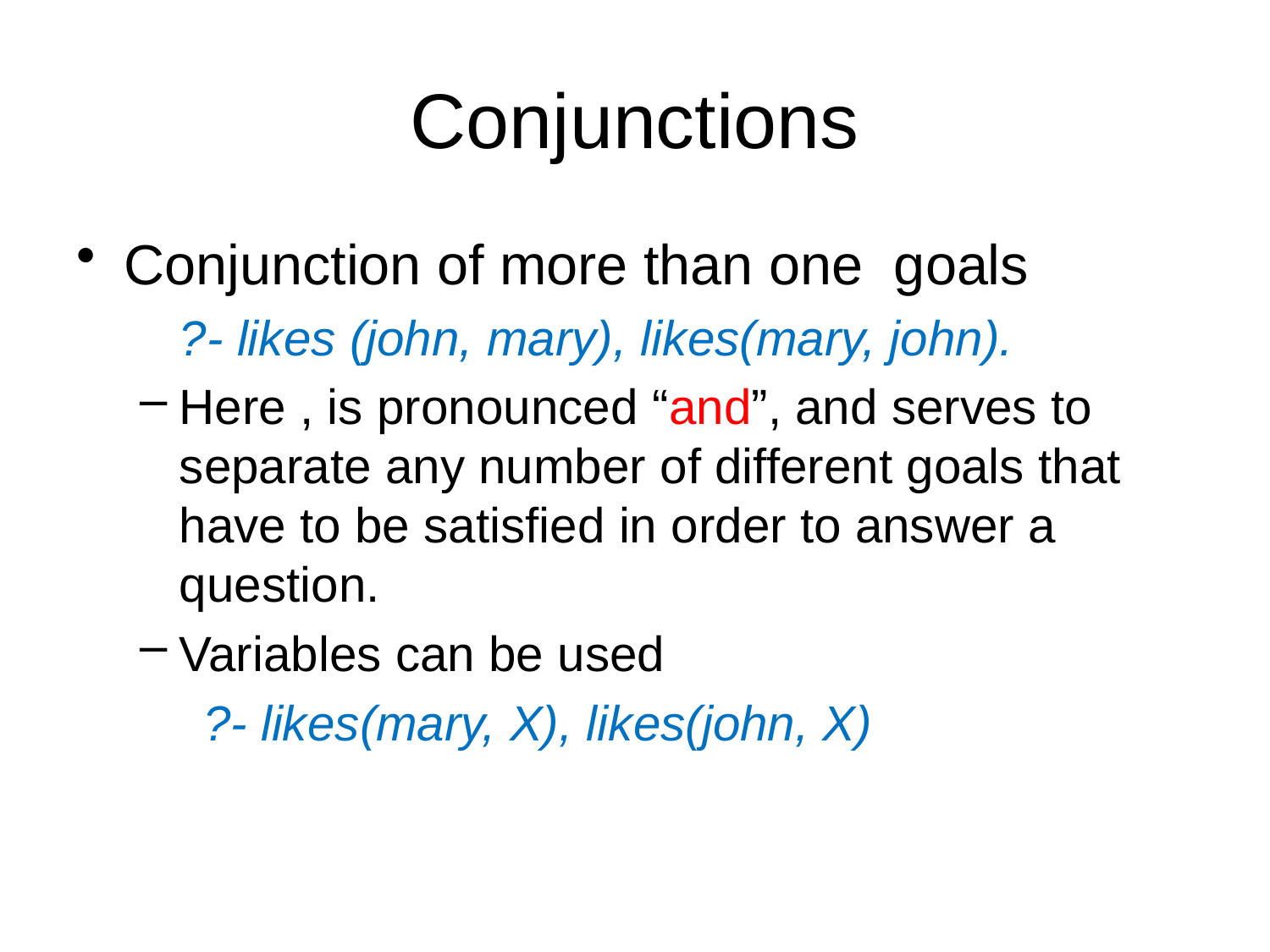

# Conjunctions
Conjunction of more than one  goals
	?- likes (john, mary), likes(mary, john).
Here , is pronounced “and”, and serves to separate any number of different goals that have to be satisfied in order to answer a question.
Variables can be used
?- likes(mary, X), likes(john, X)